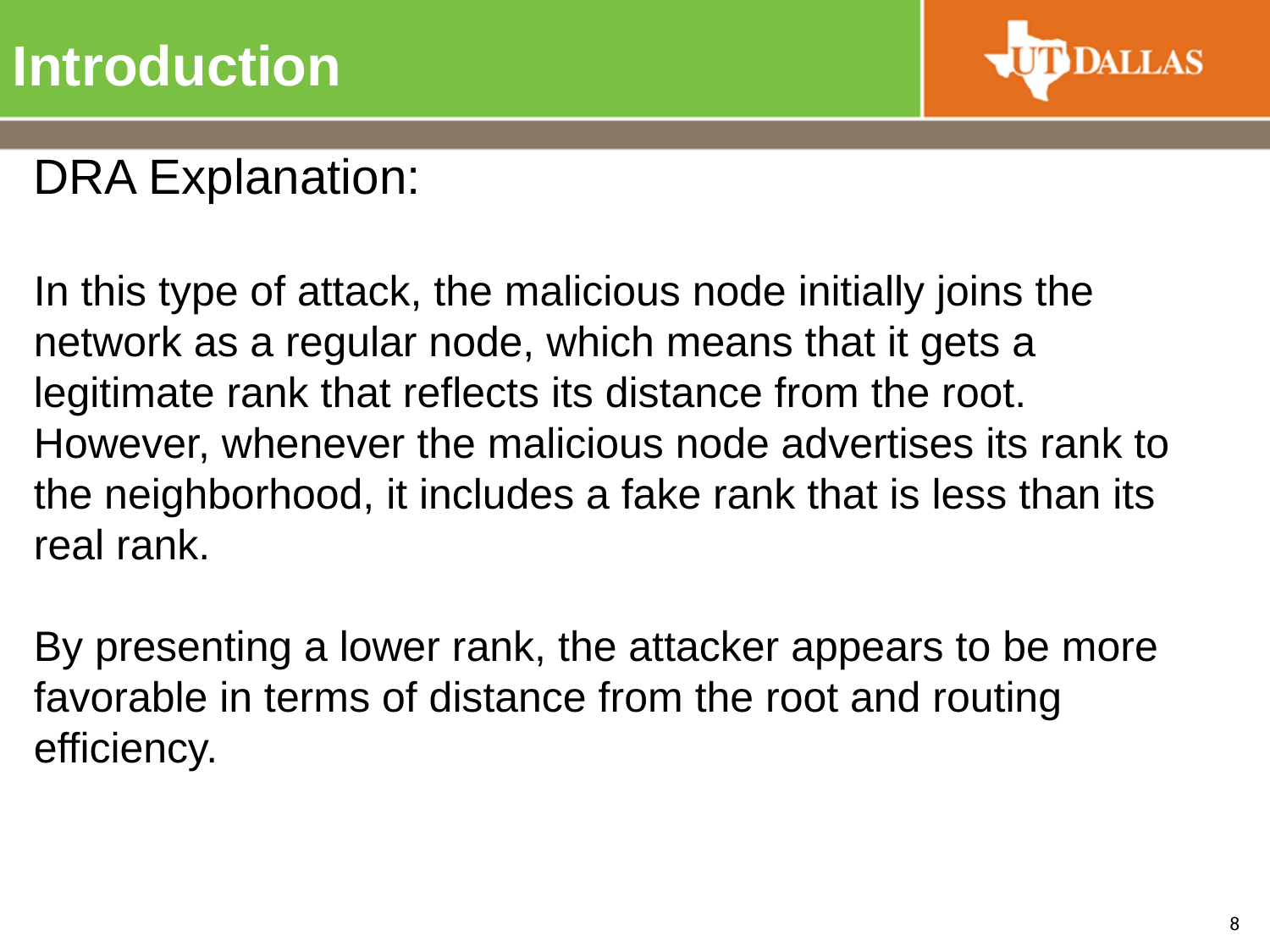

# Introduction
DRA Explanation:

In this type of attack, the malicious node initially joins the network as a regular node, which means that it gets a legitimate rank that reflects its distance from the root. However, whenever the malicious node advertises its rank to the neighborhood, it includes a fake rank that is less than its real rank.

By presenting a lower rank, the attacker appears to be more favorable in terms of distance from the root and routing efficiency.

8